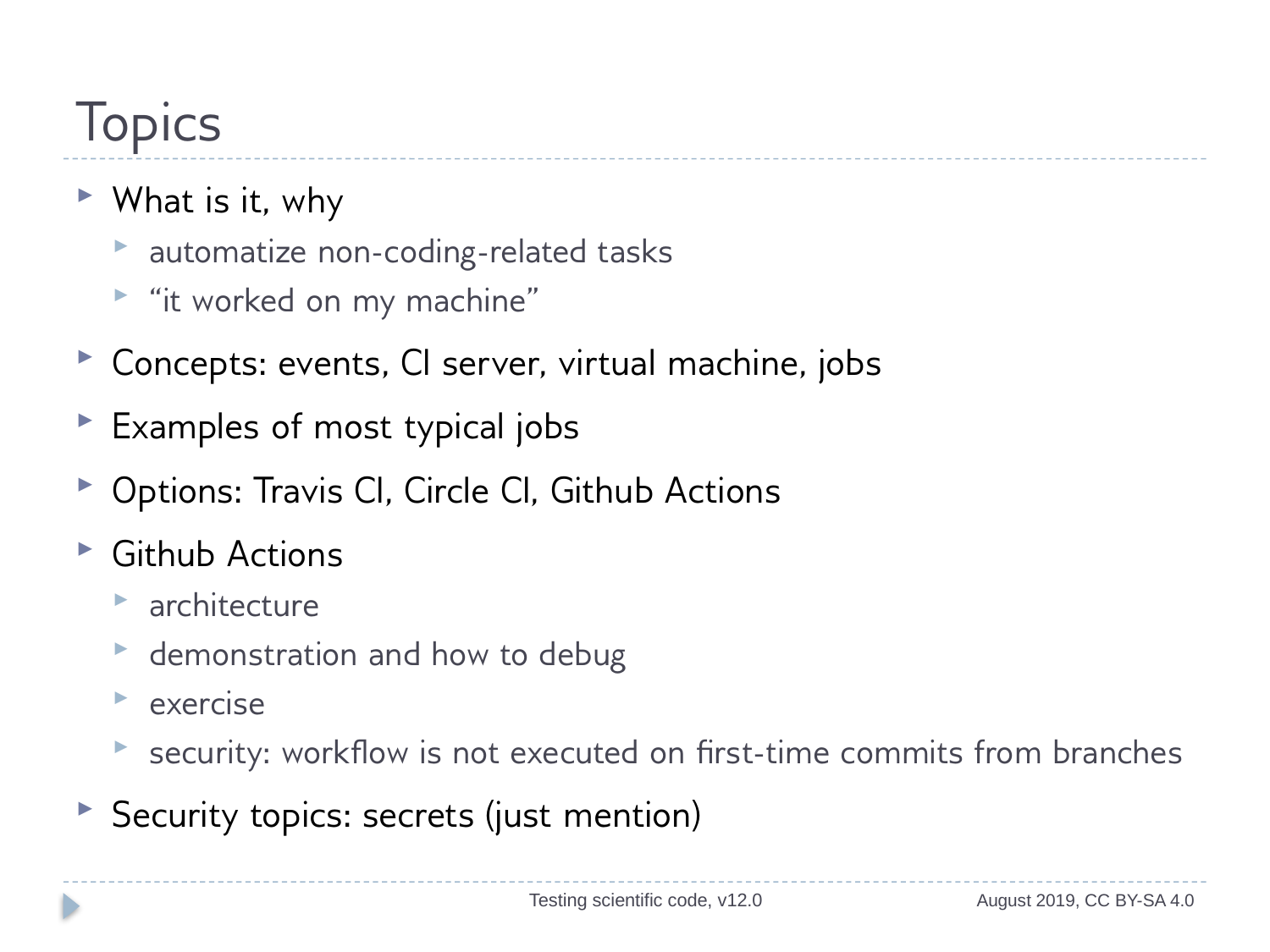

# Topics
What is it, why
automatize non-coding-related tasks
“it worked on my machine”
Concepts: events, CI server, virtual machine, jobs
Examples of most typical jobs
Options: Travis CI, Circle CI, Github Actions
Github Actions
architecture
demonstration and how to debug
exercise
security: workflow is not executed on first-time commits from branches
Security topics: secrets (just mention)

Testing scientific code, v12.0
August 2019, CC BY-SA 4.0